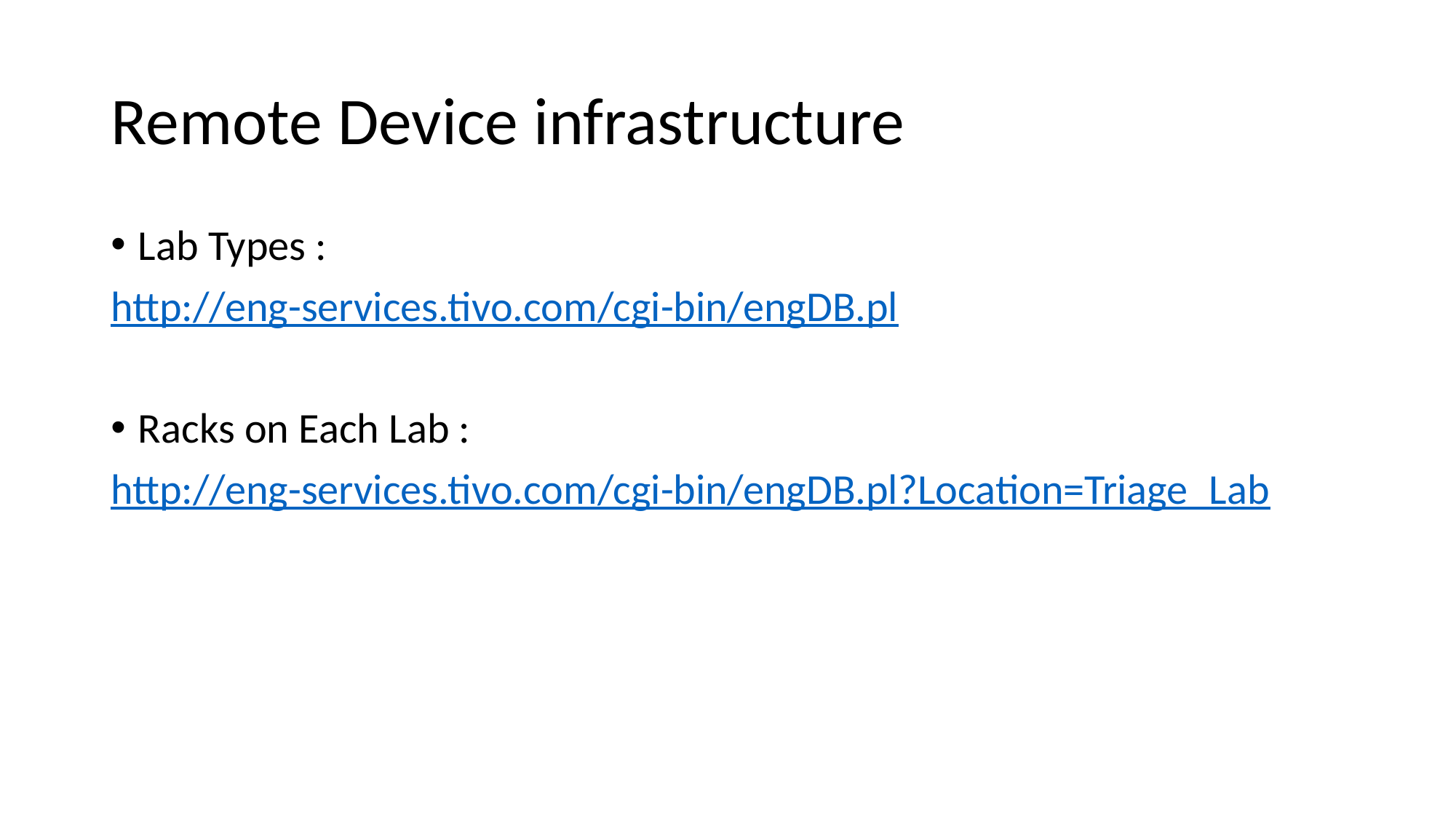

# Remote Device infrastructure
Lab Types :
http://eng-services.tivo.com/cgi-bin/engDB.pl

Racks on Each Lab :
http://eng-services.tivo.com/cgi-bin/engDB.pl?Location=Triage_Lab